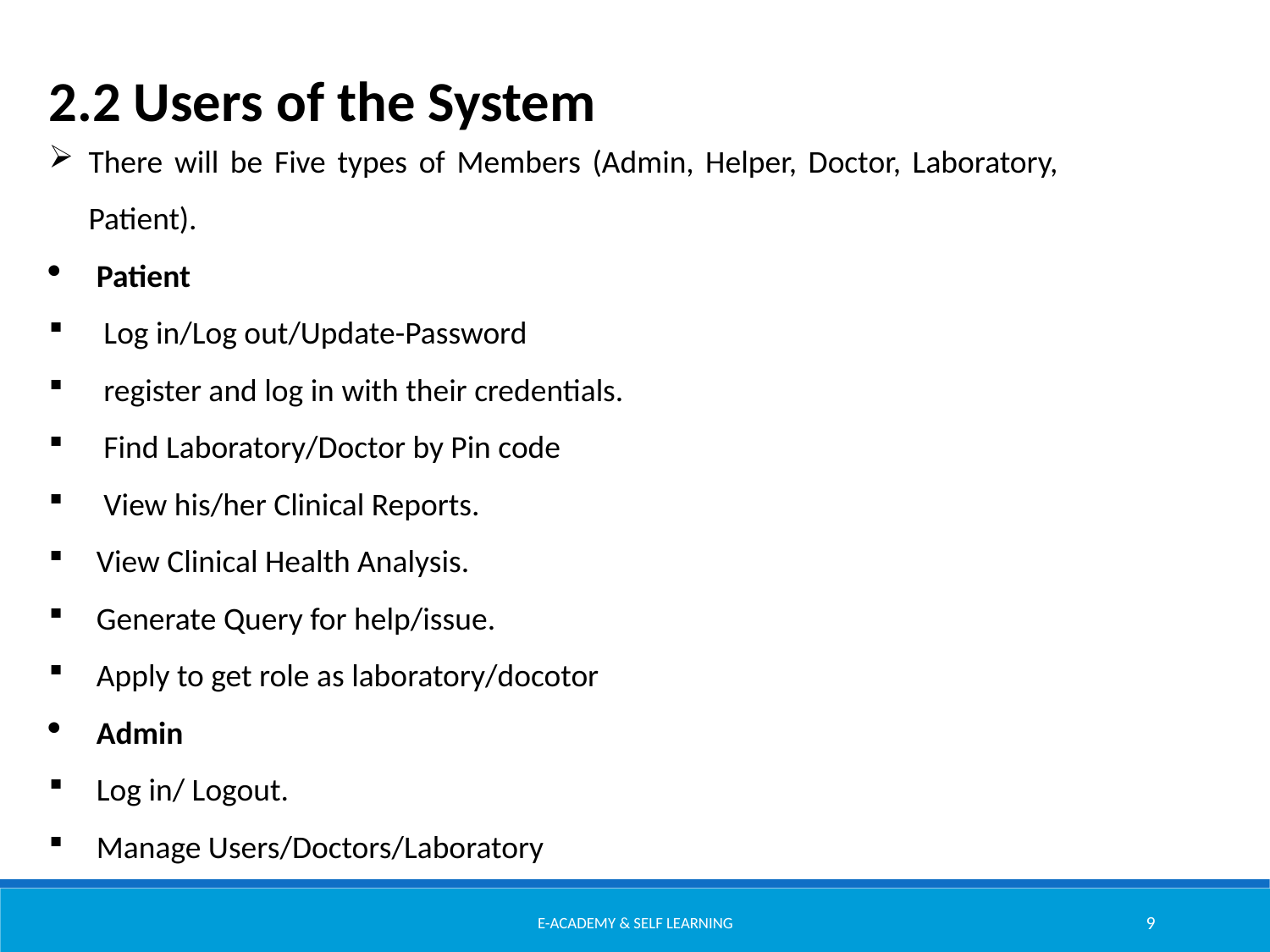

2.2 Users of the System
There will be Five types of Members (Admin, Helper, Doctor, Laboratory, Patient).
Patient
 Log in/Log out/Update-Password
 register and log in with their credentials.
 Find Laboratory/Doctor by Pin code
 View his/her Clinical Reports.
View Clinical Health Analysis.
Generate Query for help/issue.
Apply to get role as laboratory/docotor
Admin
Log in/ Logout.
Manage Users/Doctors/Laboratory
E-Academy & Self Learning
9